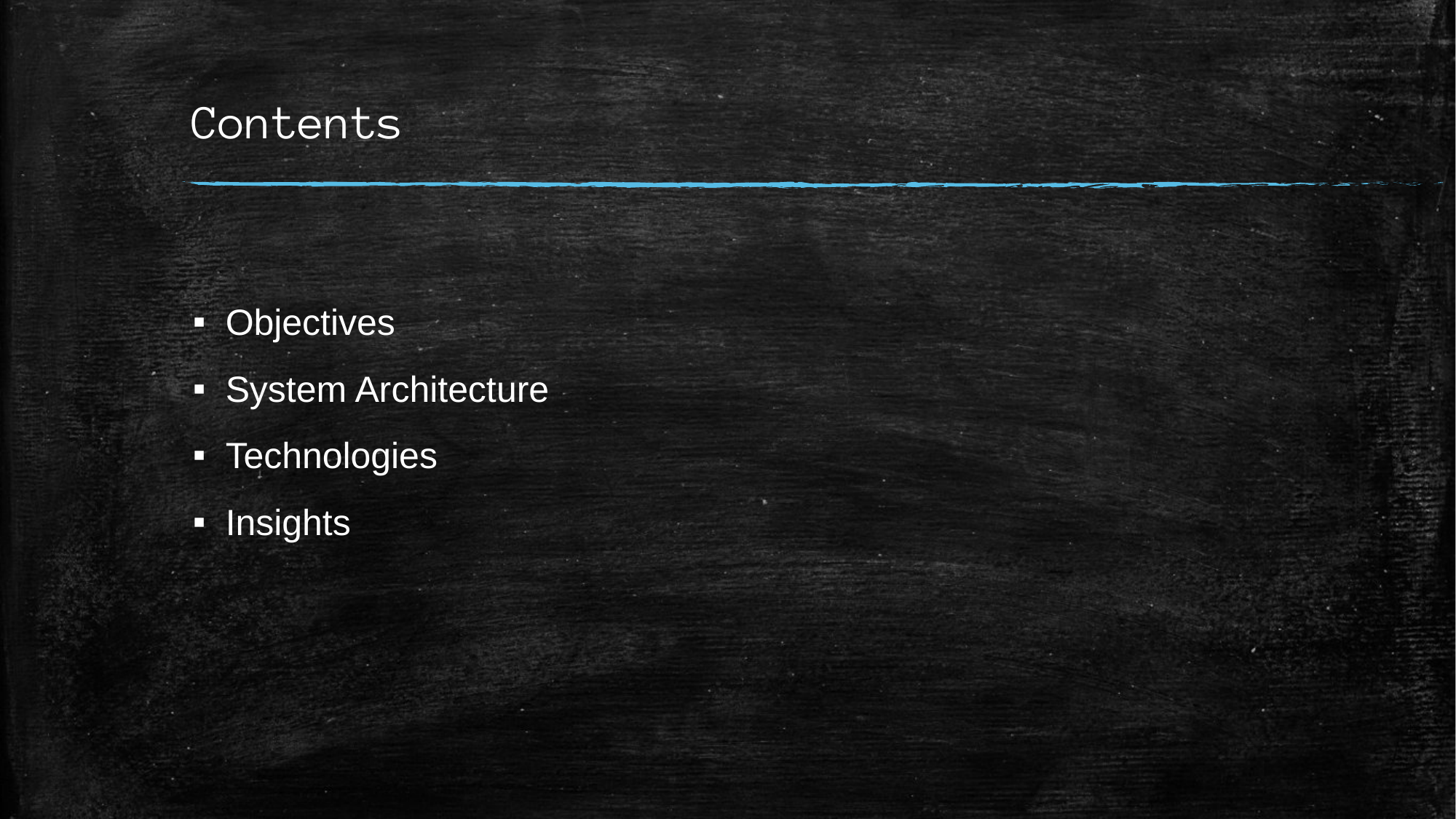

# Contents

Objectives
System Architecture
Technologies
Insights